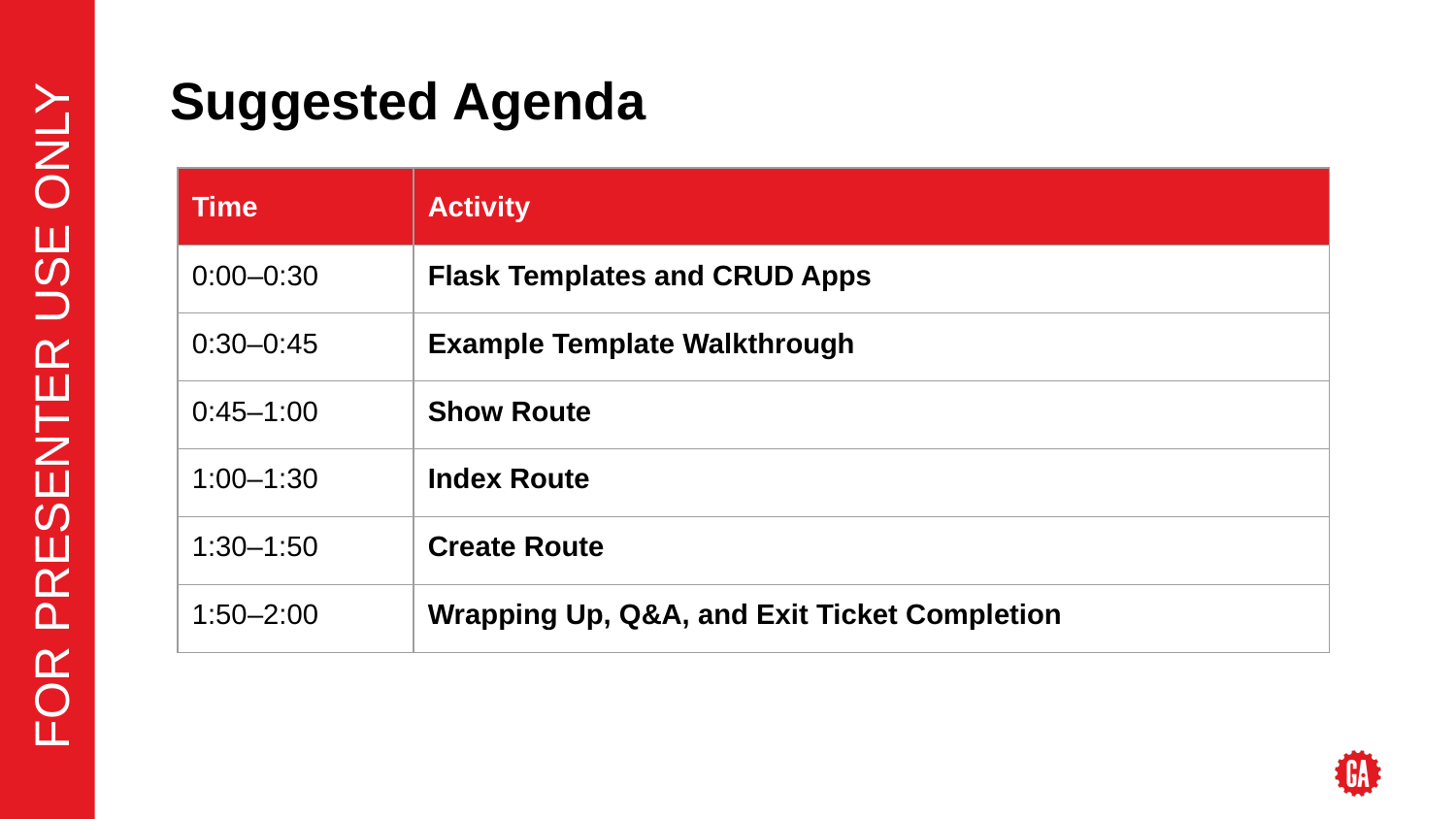

# Suggested Agenda

| Time | Activity |
| --- | --- |
| 0:00–0:30 | Flask Templates and CRUD Apps |
| 0:30–0:45 | Example Template Walkthrough |
| 0:45–1:00 | Show Route |
| 1:00–1:30 | Index Route |
| 1:30–1:50 | Create Route |
| 1:50–2:00 | Wrapping Up, Q&A, and Exit Ticket Completion |